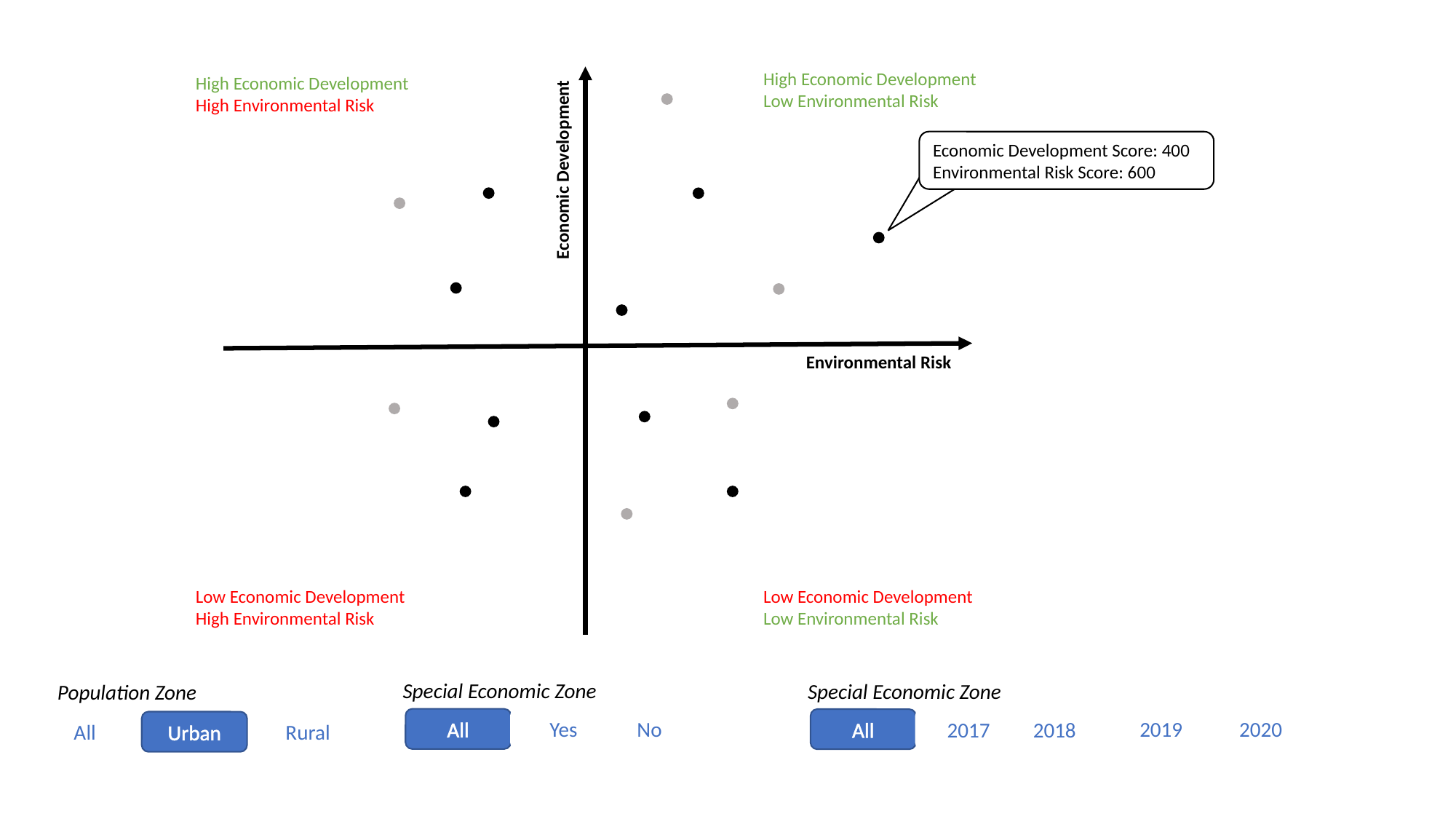

High Economic Development
Low Environmental Risk
High Economic Development
High Environmental Risk

Economic Development Score: 400
Environmental Risk Score: 600
Economic Development

Environmental Risk

Low Economic Development
High Environmental Risk
Low Economic Development Low Environmental Risk
Special Economic Zone
Special Economic Zone
Population Zone
2020
2019
Yes
No
All
2017
2018
All
All
Rural
Urban